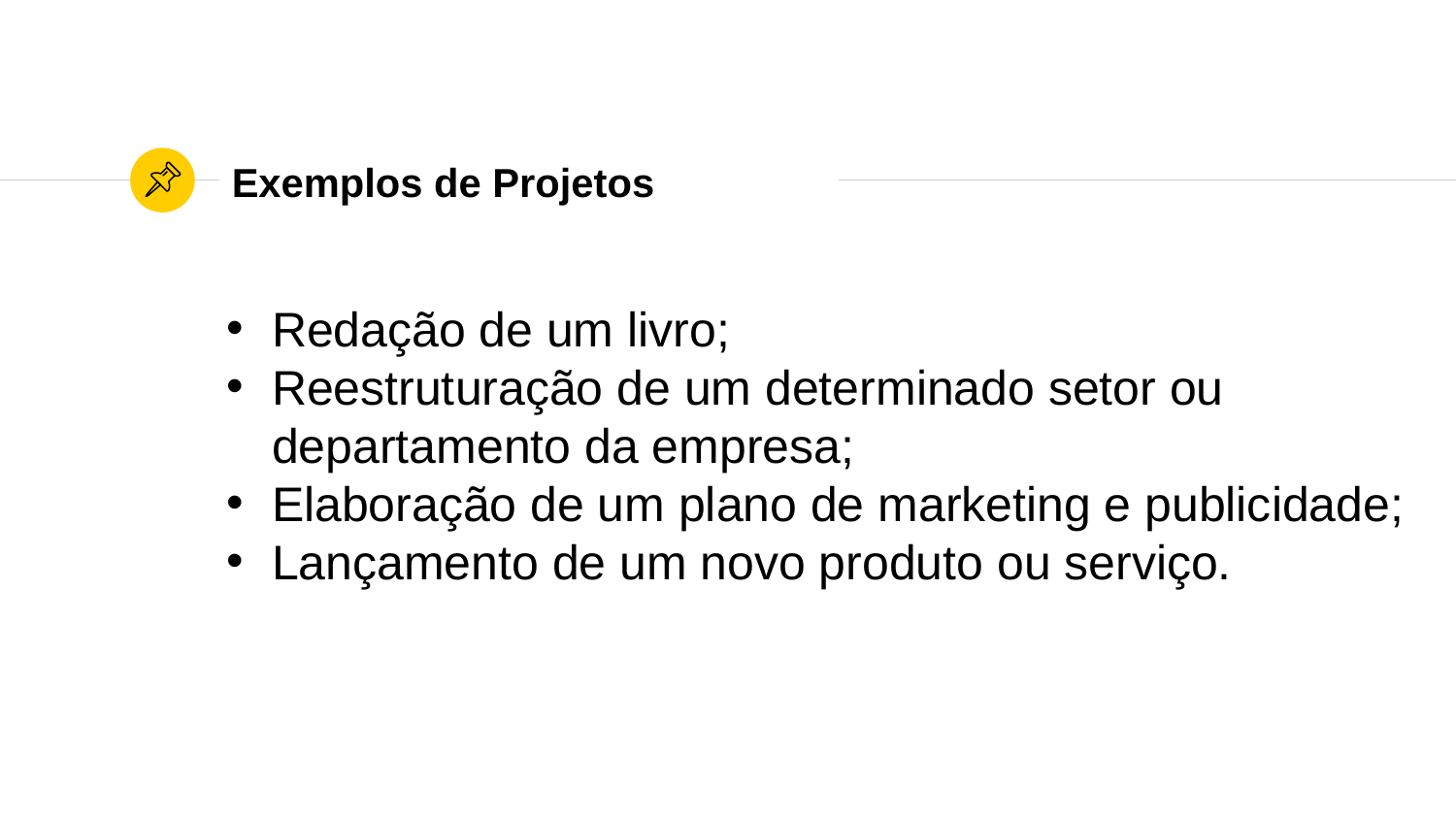

# Exemplos de Projetos

Redação de um livro;
Reestruturação de um determinado setor ou departamento da empresa;
Elaboração de um plano de marketing e publicidade;
Lançamento de um novo produto ou serviço.